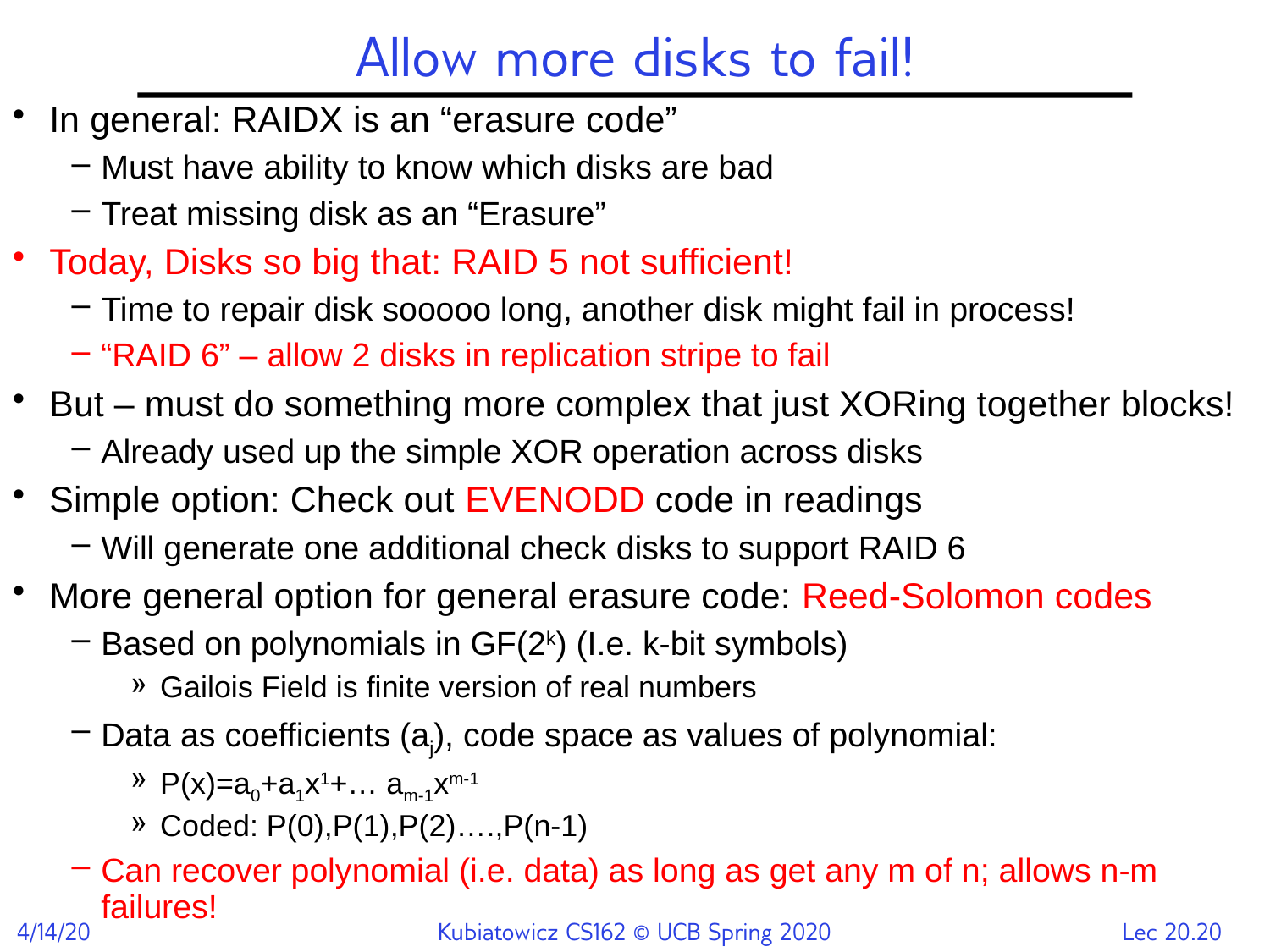

# Allow more disks to fail!
In general: RAIDX is an “erasure code”
Must have ability to know which disks are bad
Treat missing disk as an “Erasure”
Today, Disks so big that: RAID 5 not sufficient!
Time to repair disk sooooo long, another disk might fail in process!
“RAID 6” – allow 2 disks in replication stripe to fail
But – must do something more complex that just XORing together blocks!
Already used up the simple XOR operation across disks
Simple option: Check out EVENODD code in readings
Will generate one additional check disks to support RAID 6
More general option for general erasure code: Reed-Solomon codes
Based on polynomials in GF(2k) (I.e. k-bit symbols)
Gailois Field is finite version of real numbers
Data as coefficients (aj), code space as values of polynomial:
P(x)=a0+a1x1+… am-1xm-1
Coded: P(0),P(1),P(2)….,P(n-1)
Can recover polynomial (i.e. data) as long as get any m of n; allows n-m failures!